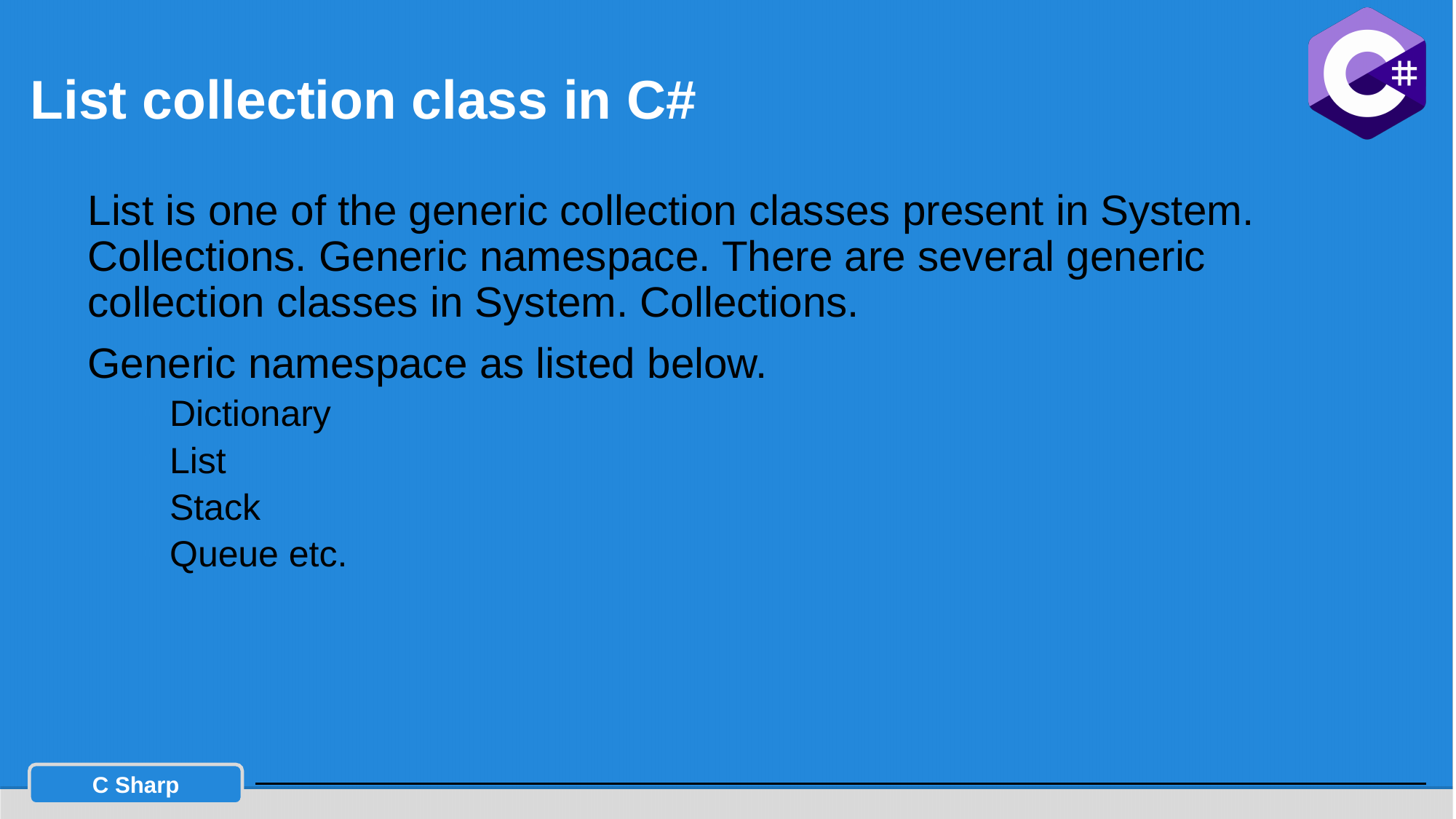

# List collection class in C#
List is one of the generic collection classes present in System. Collections. Generic namespace. There are several generic collection classes in System. Collections.
Generic namespace as listed below.
Dictionary
List
Stack
Queue etc.